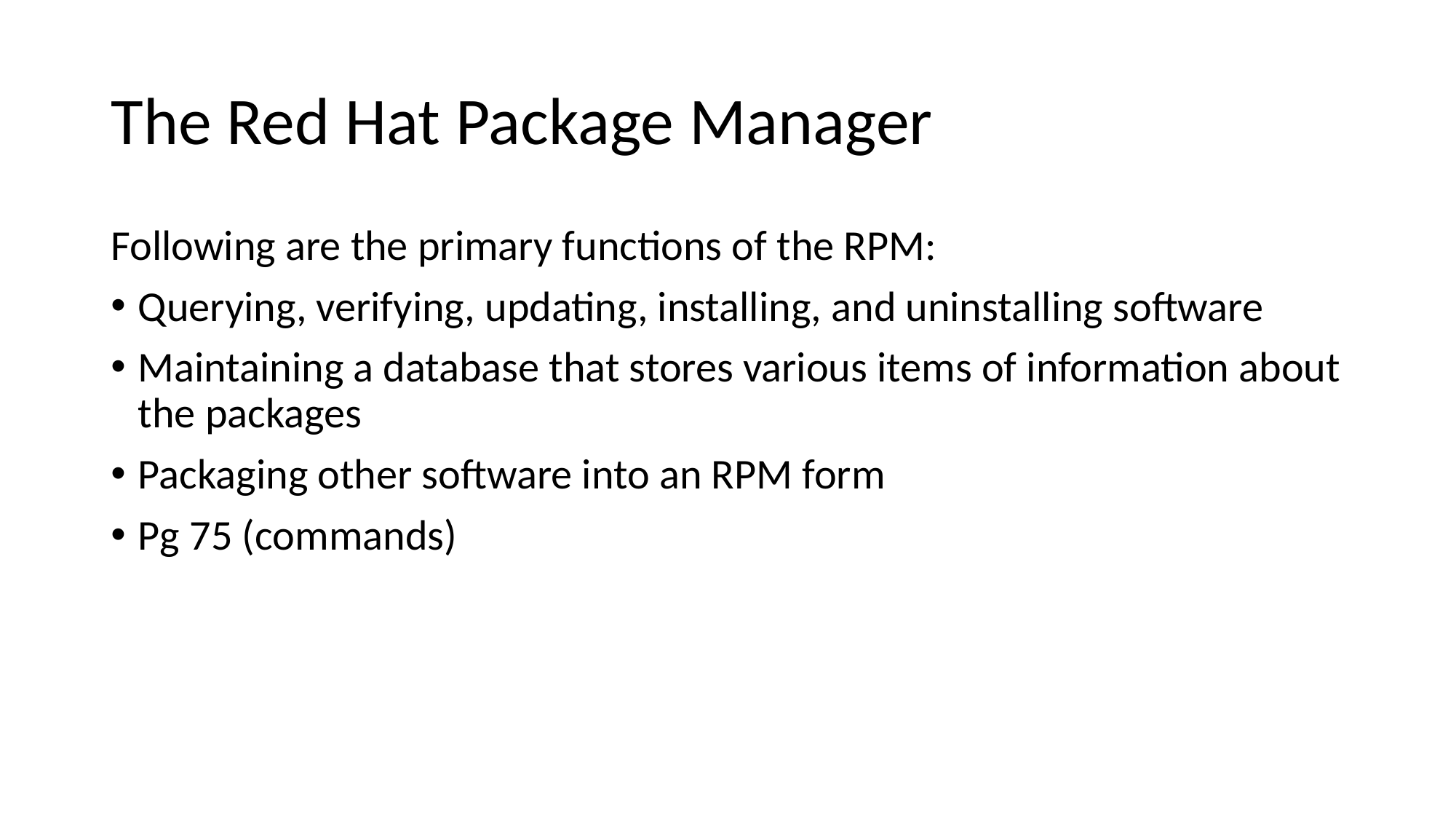

# The Red Hat Package Manager
Following are the primary functions of the RPM:
Querying, verifying, updating, installing, and uninstalling software
Maintaining a database that stores various items of information about the packages
Packaging other software into an RPM form
Pg 75 (commands)